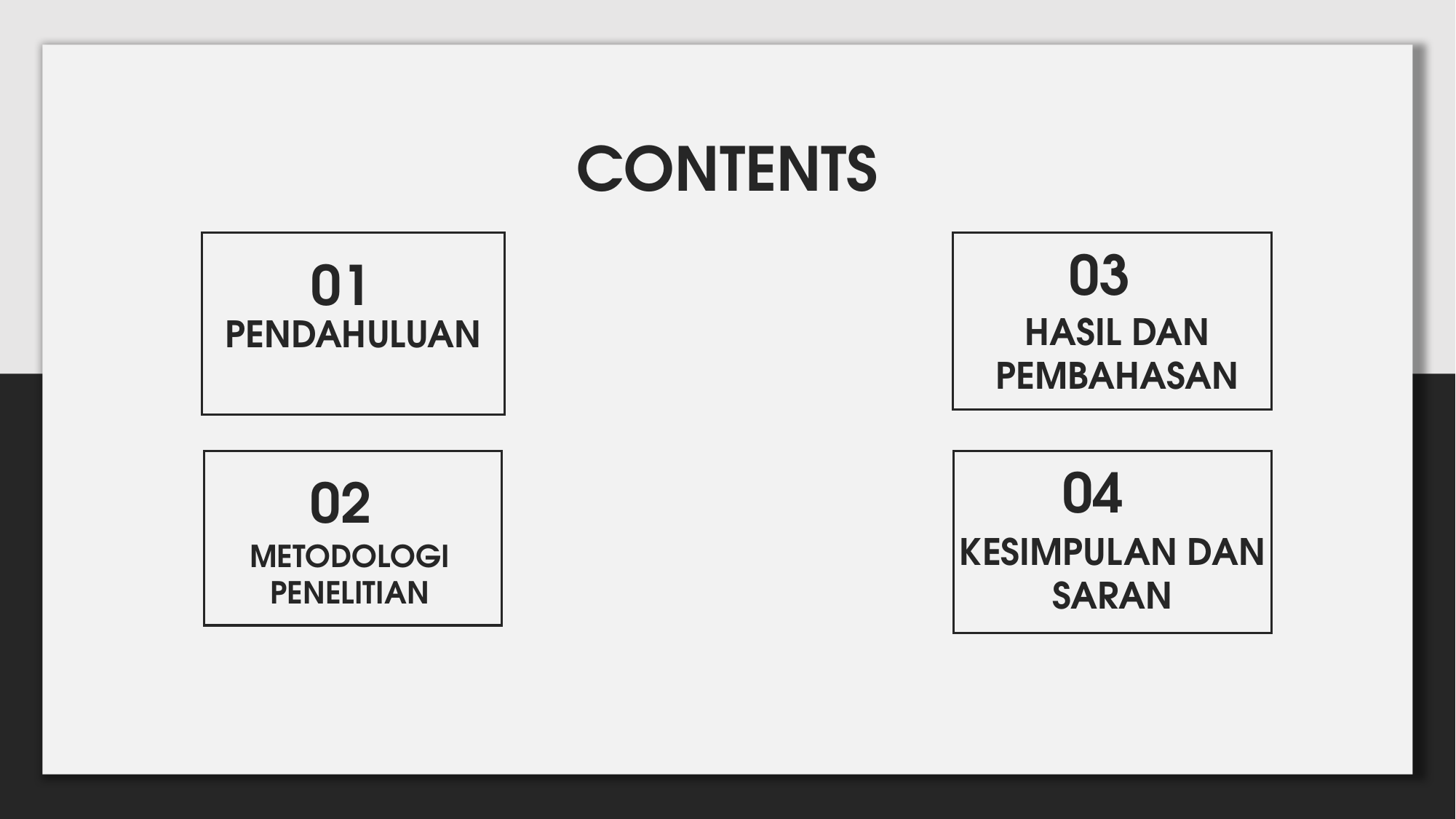

CONTENTS

01
PENDAHULUAN
03
HASIL DAN PEMBAHASAN

04
KESIMPULAN DAN SARAN
02
METODOLOGI PENELITIAN